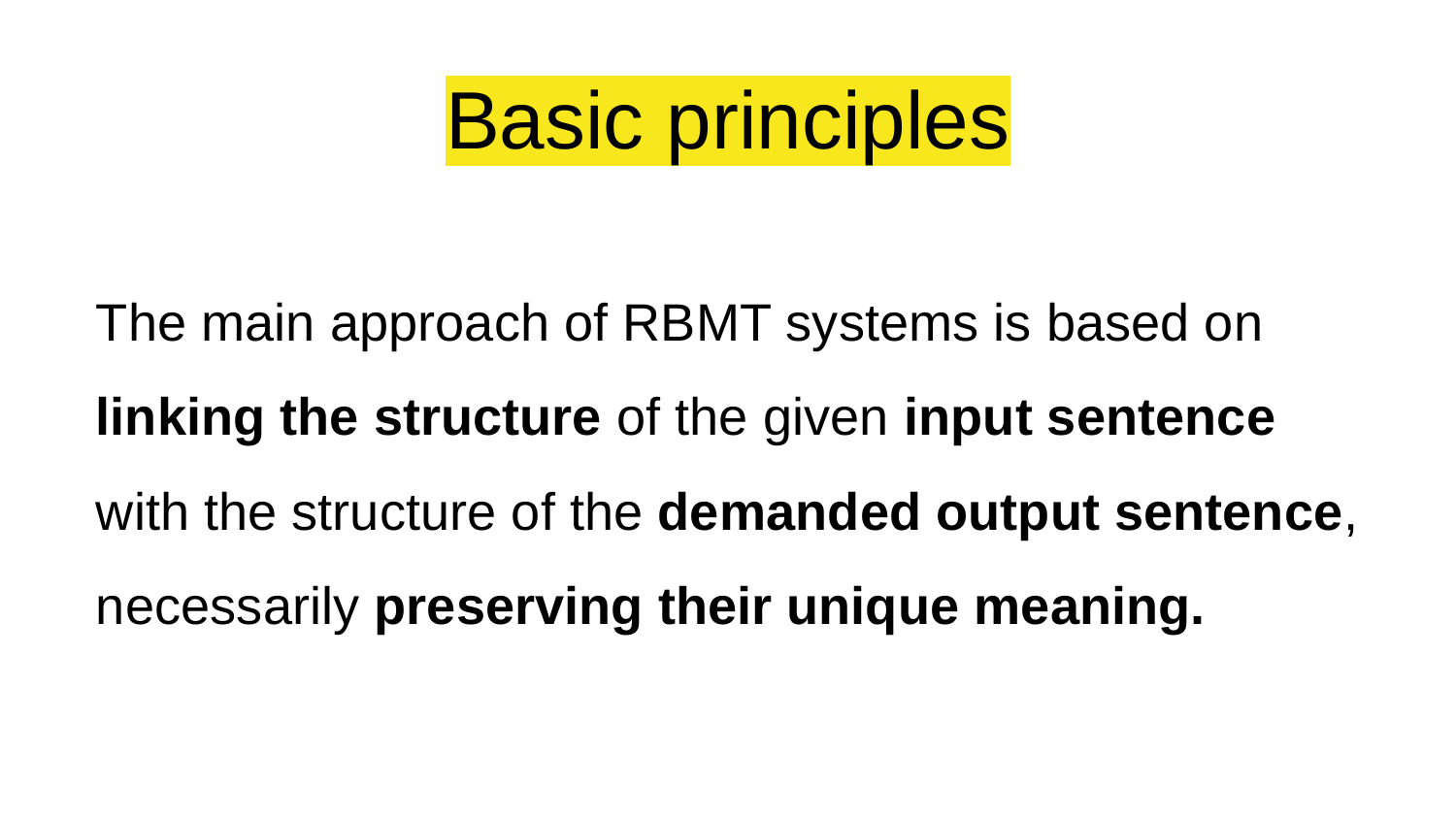

# Basic principles
The main approach of RBMT systems is based on linking the structure of the given input sentence with the structure of the demanded output sentence, necessarily preserving their unique meaning.